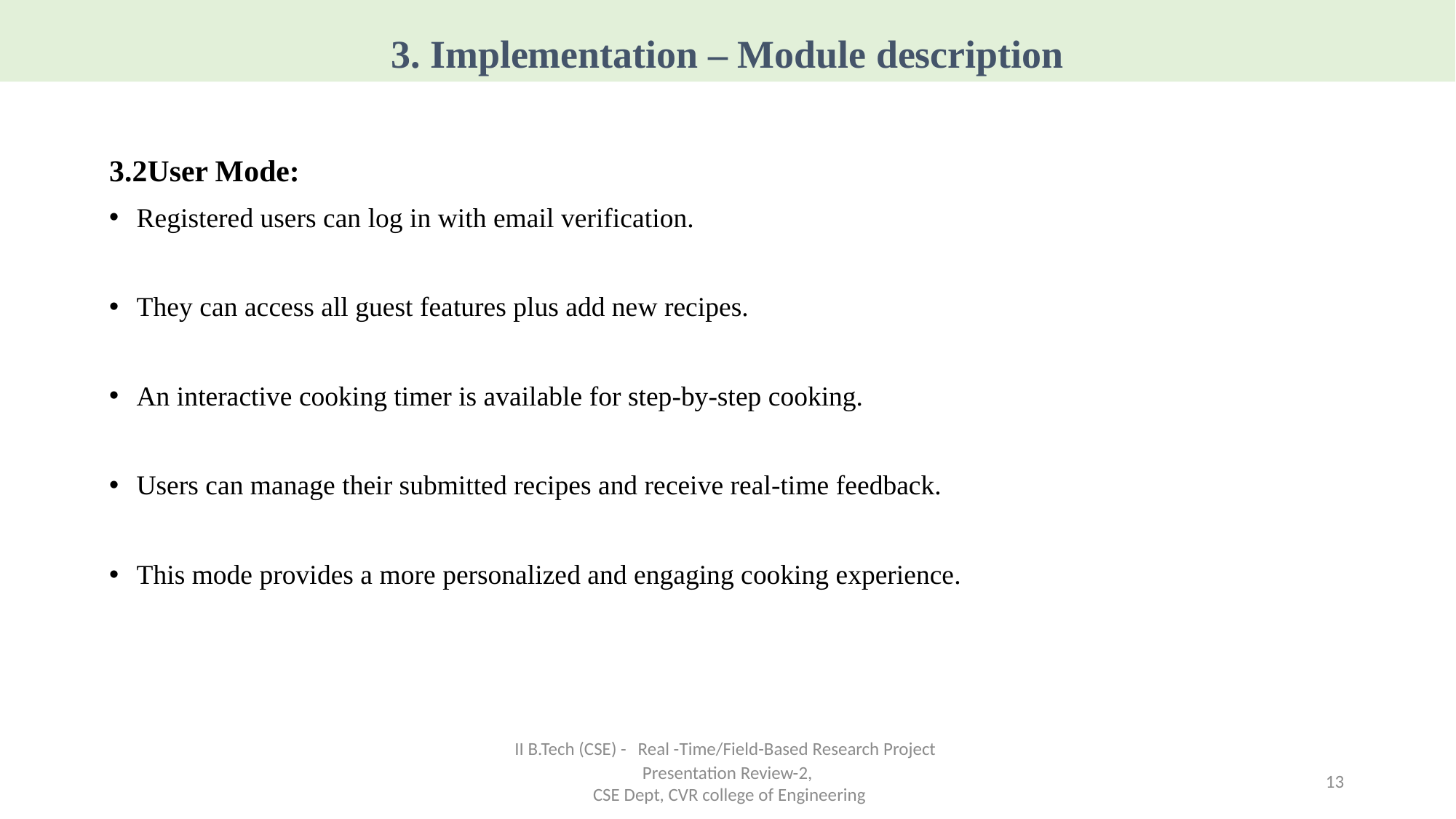

3. Implementation – Module description

3.2User Mode:
Registered users can log in with email verification.

They can access all guest features plus add new recipes.

An interactive cooking timer is available for step-by-step cooking.

Users can manage their submitted recipes and receive real-time feedback.

This mode provides a more personalized and engaging cooking experience.

II B.Tech (CSE) -  Real -Time/Field-Based Research Project  Presentation Review-2,
 CSE Dept, CVR college of Engineering

13